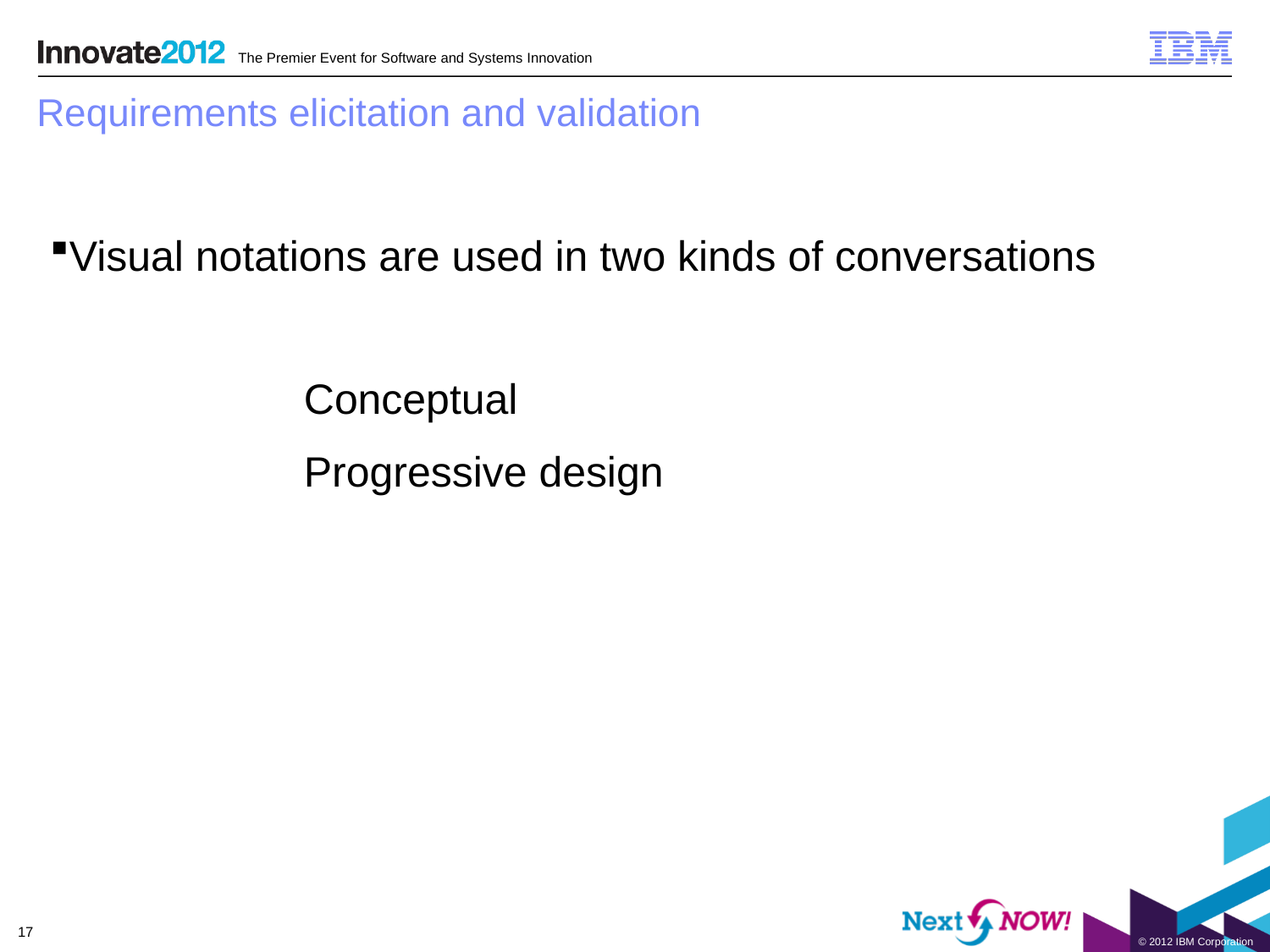

# Requirements elicitation and validation
Visual notations are used in two kinds of conversations

		Conceptual
		Progressive design